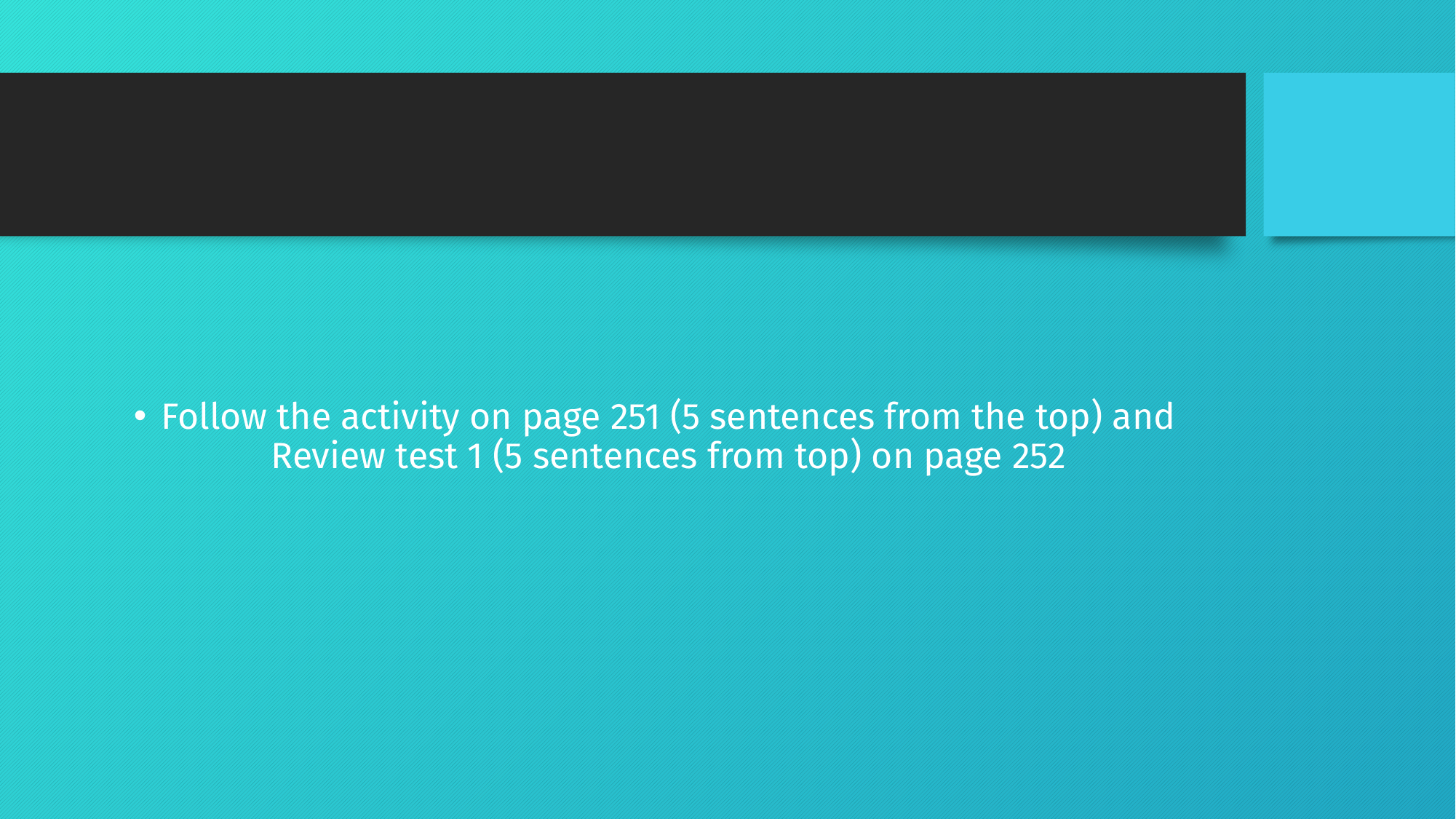

Follow the activity on page 251 (5 sentences from the top) and Review test 1 (5 sentences from top) on page 252